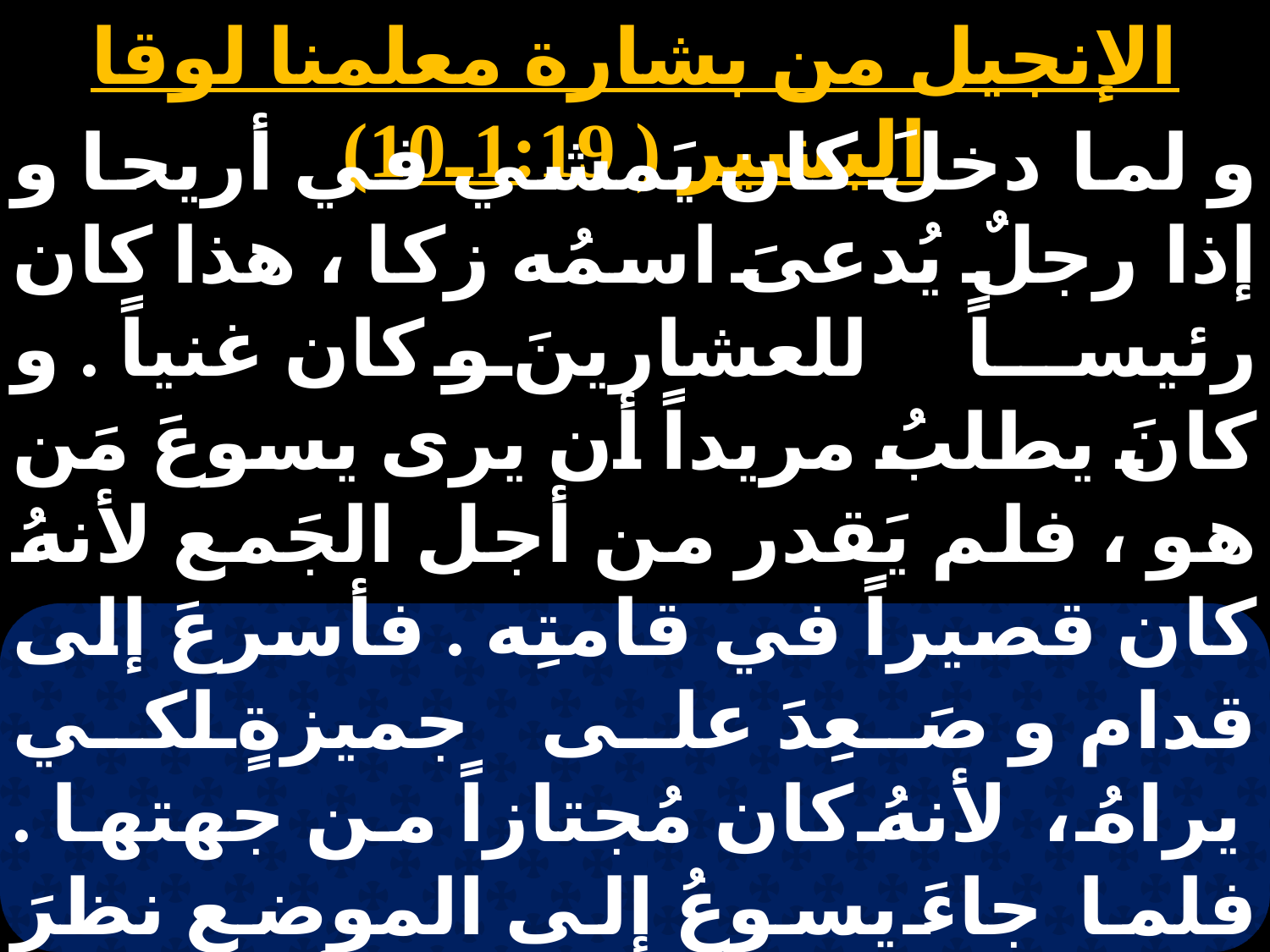

الإنجيل من بشارة معلمنا لوقا البشير ( 1:19ـ10)
و لما دخلَ كان يَمشي في أريحا و إذا رجلٌ يُدعىَ اسمُه زكا ، هذا كان رئيساً للعشارينَ و كان غنياً . و كانَ يطلبُ مريداً أن يرى يسوعَ مَن هو ، فلم يَقدر من أجل الجَمع لأنهُ كان قصيراً في قامتِه . فأسرعَ إلى قدام و صَعِدَ على جميزةٍ لكي يراهُ ، لأنهُ كان مُجتازاً من جهتها . فلما جاءَ يسوعُ إلى الموضع نظرَ إليهِ و قال لهُ: يا زكا ، أسرع  و انزل لأنهُ ينبغي لي أن أكونَ اليومَ في بيتكَ . فنزلَ و قبلهُ فرحاً . فالذين رأوا ، تذمروا أجمعينَ قائلينَ إنهُ دخلَ إلى بيتِ رجُل خاطيءٍ ليستريحَ. فوقفَ زكا و قال للربِ . هائنذا يا ربُ أعطي نصفَ مالي للفقراءِ و من ظلمتهُ شيئاً ، أعوضهُ أربعة أضعافِ : فقال لهُ يسوعُ : اليومَ صارَ الخلاصُ لهذا البيتِ فإنه هو أيضاً ابن إبراهيم . لأن ابنُ البشر جاءَ ليطلبَ و يُخلصَ ما قد هلكَ .